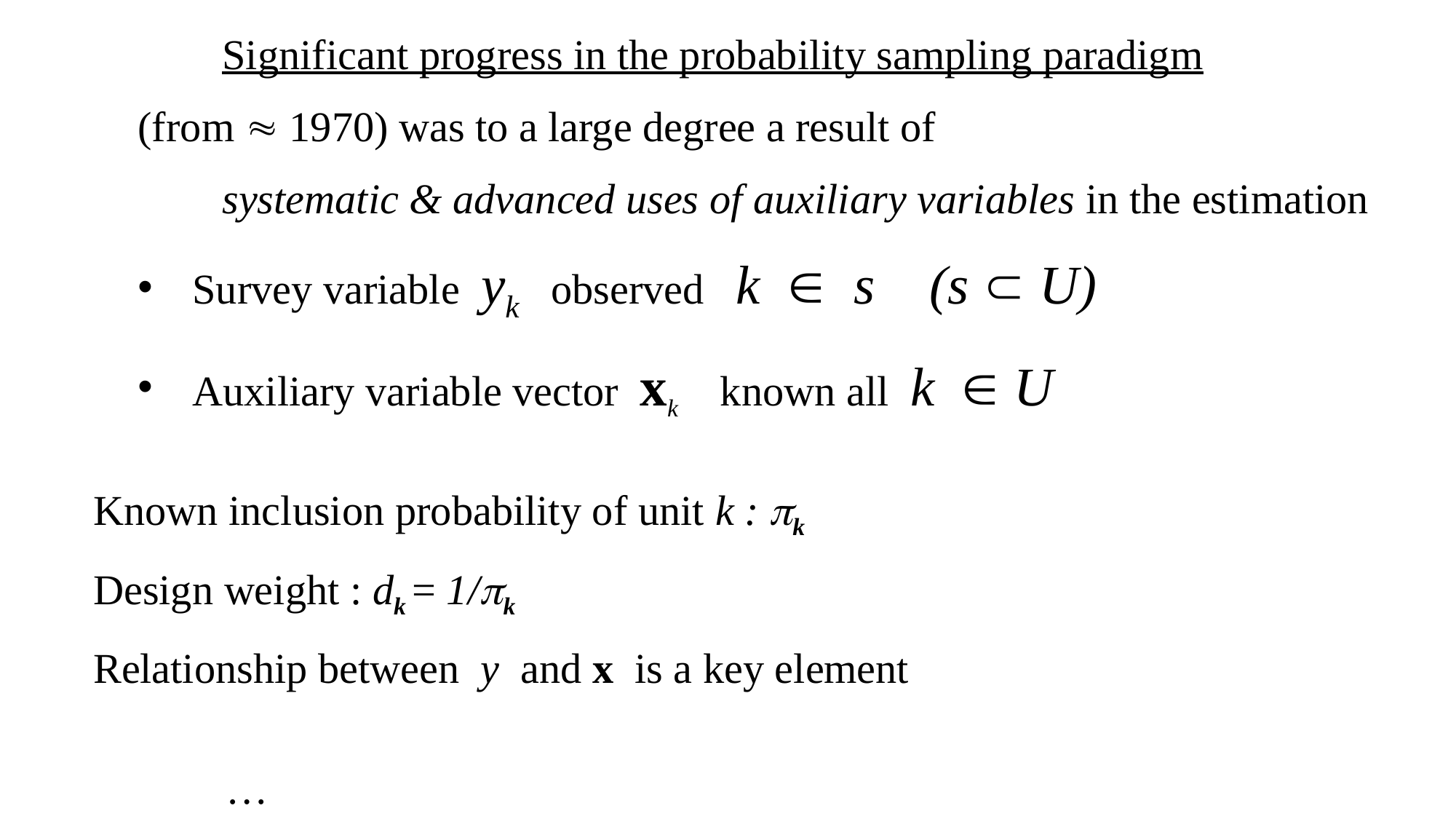

Significant progress in the probability sampling paradigm
(from ≈ 1970) was to a large degree a result of
        systematic & advanced uses of auxiliary variables in the estimation
Survey variable  yk   observed   k  ∈  s    (s ⊂ U)
Auxiliary variable vector  xk    known all  k  ∈ U
Known inclusion probability of unit k : πk
Design weight : dk = 1/πk
Relationship between  y  and x  is a key element
…